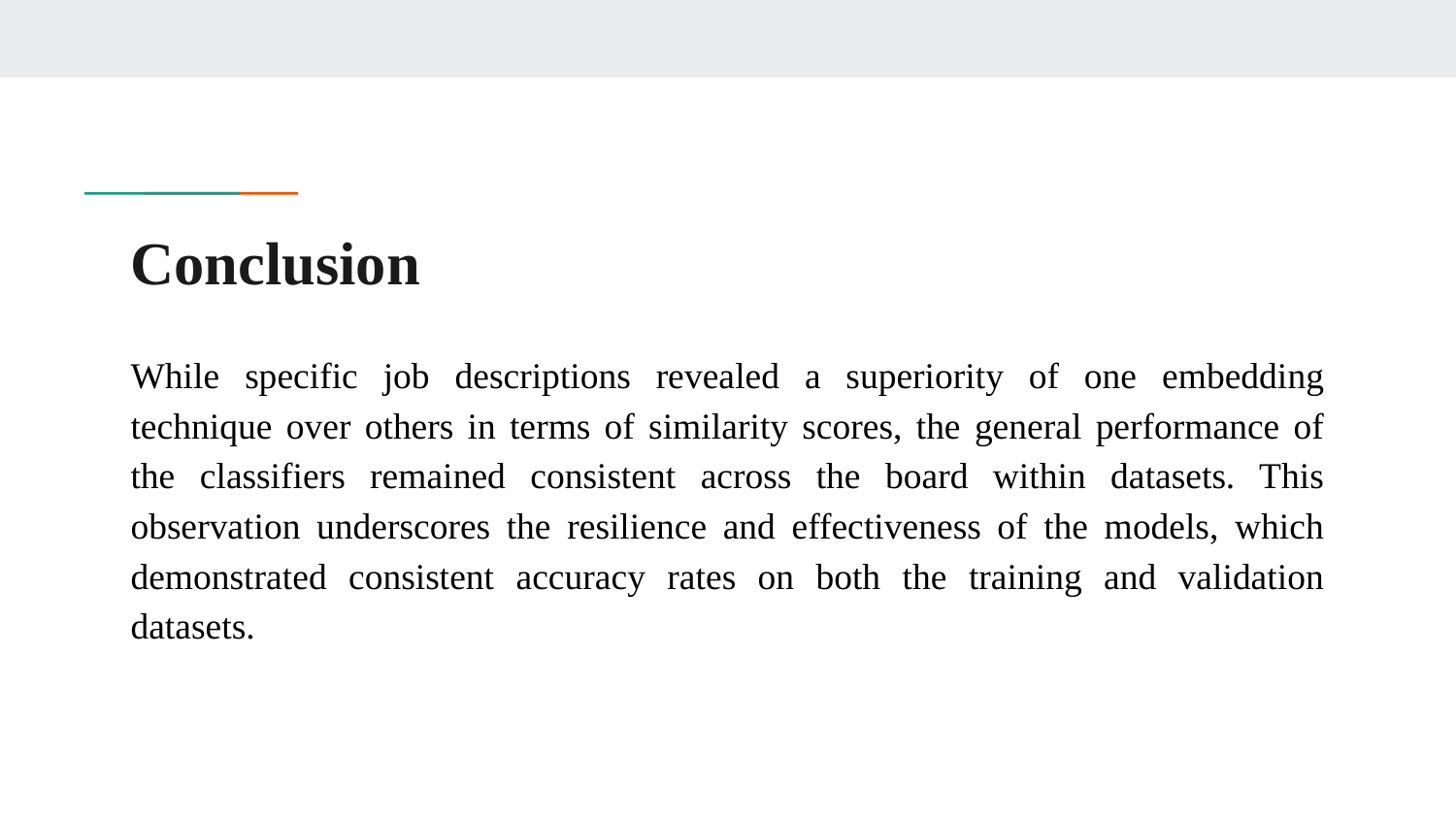

# Conclusion
While specific job descriptions revealed a superiority of one embedding technique over others in terms of similarity scores, the general performance of the classifiers remained consistent across the board within datasets. This observation underscores the resilience and effectiveness of the models, which demonstrated consistent accuracy rates on both the training and validation datasets.